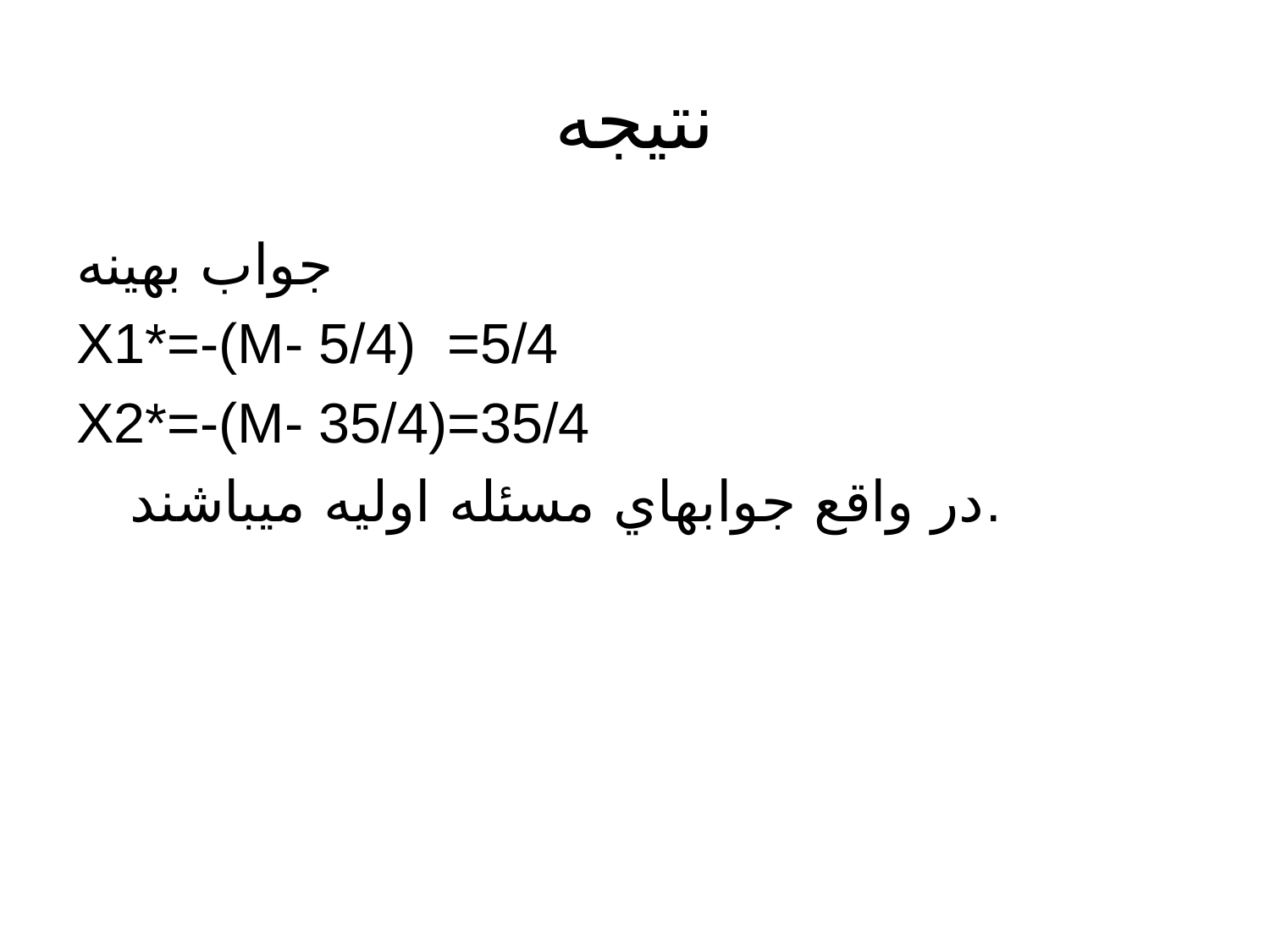

# نتيجه
جواب بهينه
X1*=-(M- 5/4)  =5/4
X2*=-(M- 35/4)=35/4
   در واقع جوابهاي مسئله اوليه ميباشند.